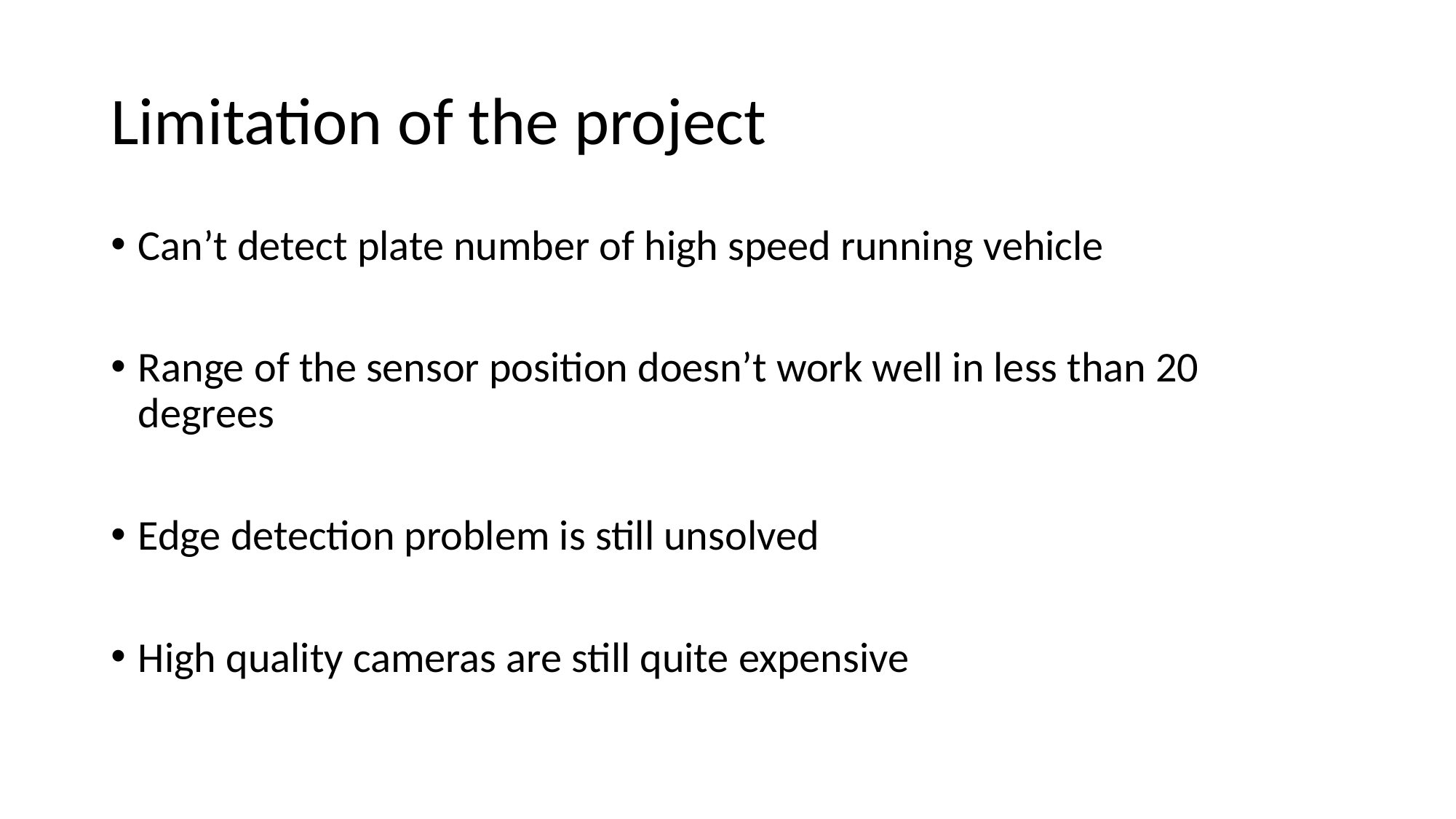

# Limitation of the project
Can’t detect plate number of high speed running vehicle

Range of the sensor position doesn’t work well in less than 20 degrees

Edge detection problem is still unsolved

High quality cameras are still quite expensive